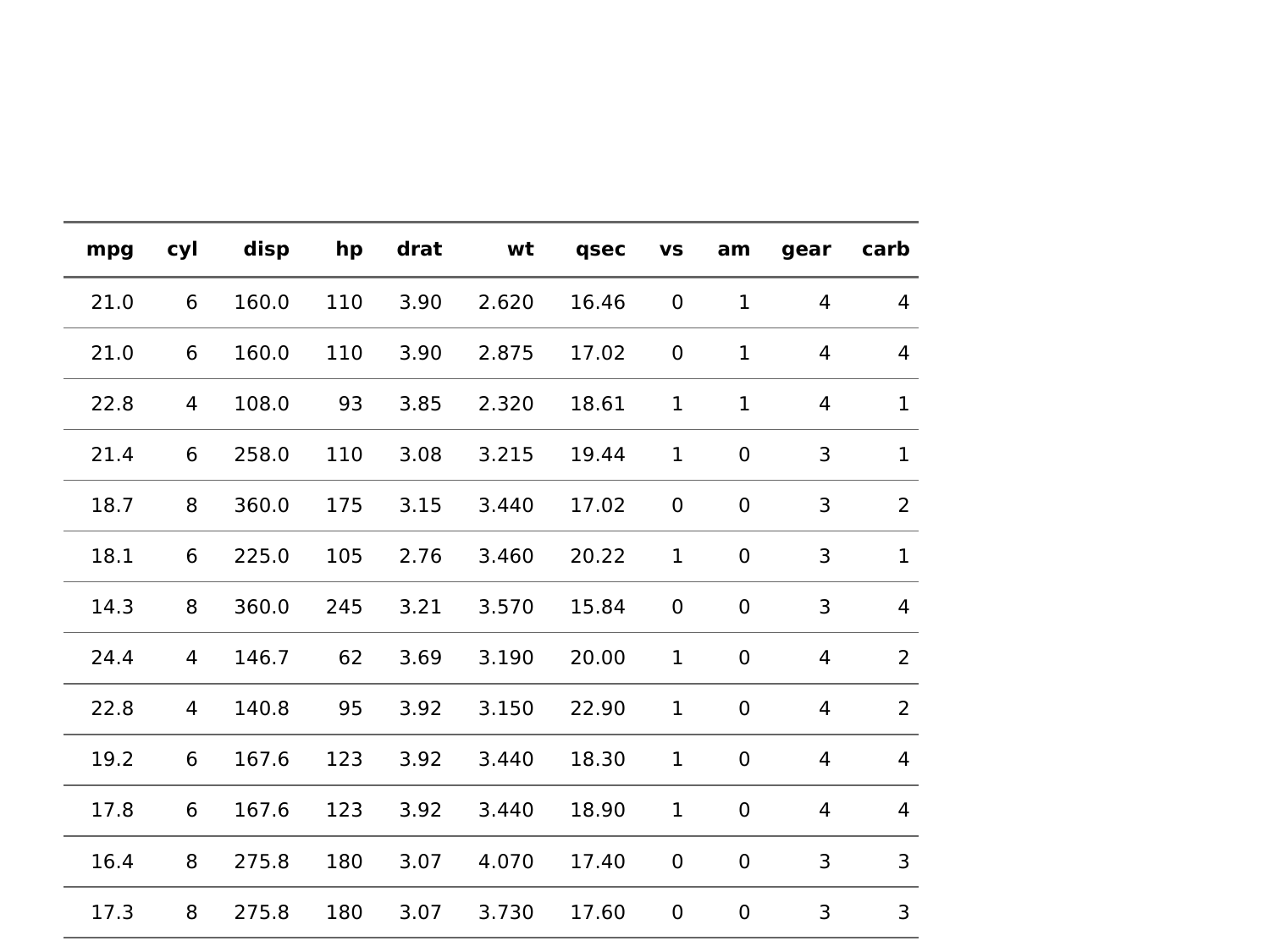

| mpg | cyl | disp | hp | drat | wt | qsec | vs | am | gear | carb |
| --- | --- | --- | --- | --- | --- | --- | --- | --- | --- | --- |
| 21.0 | 6 | 160.0 | 110 | 3.90 | 2.620 | 16.46 | 0 | 1 | 4 | 4 |
| 21.0 | 6 | 160.0 | 110 | 3.90 | 2.875 | 17.02 | 0 | 1 | 4 | 4 |
| 22.8 | 4 | 108.0 | 93 | 3.85 | 2.320 | 18.61 | 1 | 1 | 4 | 1 |
| 21.4 | 6 | 258.0 | 110 | 3.08 | 3.215 | 19.44 | 1 | 0 | 3 | 1 |
| 18.7 | 8 | 360.0 | 175 | 3.15 | 3.440 | 17.02 | 0 | 0 | 3 | 2 |
| 18.1 | 6 | 225.0 | 105 | 2.76 | 3.460 | 20.22 | 1 | 0 | 3 | 1 |
| 14.3 | 8 | 360.0 | 245 | 3.21 | 3.570 | 15.84 | 0 | 0 | 3 | 4 |
| 24.4 | 4 | 146.7 | 62 | 3.69 | 3.190 | 20.00 | 1 | 0 | 4 | 2 |
| 22.8 | 4 | 140.8 | 95 | 3.92 | 3.150 | 22.90 | 1 | 0 | 4 | 2 |
| 19.2 | 6 | 167.6 | 123 | 3.92 | 3.440 | 18.30 | 1 | 0 | 4 | 4 |
| 17.8 | 6 | 167.6 | 123 | 3.92 | 3.440 | 18.90 | 1 | 0 | 4 | 4 |
| 16.4 | 8 | 275.8 | 180 | 3.07 | 4.070 | 17.40 | 0 | 0 | 3 | 3 |
| 17.3 | 8 | 275.8 | 180 | 3.07 | 3.730 | 17.60 | 0 | 0 | 3 | 3 |
| 15.2 | 8 | 275.8 | 180 | 3.07 | 3.780 | 18.00 | 0 | 0 | 3 | 3 |
| 10.4 | 8 | 472.0 | 205 | 2.93 | 5.250 | 17.98 | 0 | 0 | 3 | 4 |
| 10.4 | 8 | 460.0 | 215 | 3.00 | 5.424 | 17.82 | 0 | 0 | 3 | 4 |
| 14.7 | 8 | 440.0 | 230 | 3.23 | 5.345 | 17.42 | 0 | 0 | 3 | 4 |
| 32.4 | 4 | 78.7 | 66 | 4.08 | 2.200 | 19.47 | 1 | 1 | 4 | 1 |
| 30.4 | 4 | 75.7 | 52 | 4.93 | 1.615 | 18.52 | 1 | 1 | 4 | 2 |
| 33.9 | 4 | 71.1 | 65 | 4.22 | 1.835 | 19.90 | 1 | 1 | 4 | 1 |
| 21.5 | 4 | 120.1 | 97 | 3.70 | 2.465 | 20.01 | 1 | 0 | 3 | 1 |
| 15.5 | 8 | 318.0 | 150 | 2.76 | 3.520 | 16.87 | 0 | 0 | 3 | 2 |
| 15.2 | 8 | 304.0 | 150 | 3.15 | 3.435 | 17.30 | 0 | 0 | 3 | 2 |
| 13.3 | 8 | 350.0 | 245 | 3.73 | 3.840 | 15.41 | 0 | 0 | 3 | 4 |
| 19.2 | 8 | 400.0 | 175 | 3.08 | 3.845 | 17.05 | 0 | 0 | 3 | 2 |
| 27.3 | 4 | 79.0 | 66 | 4.08 | 1.935 | 18.90 | 1 | 1 | 4 | 1 |
| 26.0 | 4 | 120.3 | 91 | 4.43 | 2.140 | 16.70 | 0 | 1 | 5 | 2 |
| 30.4 | 4 | 95.1 | 113 | 3.77 | 1.513 | 16.90 | 1 | 1 | 5 | 2 |
| 15.8 | 8 | 351.0 | 264 | 4.22 | 3.170 | 14.50 | 0 | 1 | 5 | 4 |
| 19.7 | 6 | 145.0 | 175 | 3.62 | 2.770 | 15.50 | 0 | 1 | 5 | 6 |
| 15.0 | 8 | 301.0 | 335 | 3.54 | 3.570 | 14.60 | 0 | 1 | 5 | 8 |
| 21.4 | 4 | 121.0 | 109 | 4.11 | 2.780 | 18.60 | 1 | 1 | 4 | 2 |
| test\_ftwrite.R 01-Feb-2022 07:09 ftwrite1.pptx | test\_ftwrite.R 01-Feb-2022 07:09 ftwrite1.pptx | test\_ftwrite.R 01-Feb-2022 07:09 ftwrite1.pptx | test\_ftwrite.R 01-Feb-2022 07:09 ftwrite1.pptx | test\_ftwrite.R 01-Feb-2022 07:09 ftwrite1.pptx | test\_ftwrite.R 01-Feb-2022 07:09 ftwrite1.pptx | test\_ftwrite.R 01-Feb-2022 07:09 ftwrite1.pptx | test\_ftwrite.R 01-Feb-2022 07:09 ftwrite1.pptx | test\_ftwrite.R 01-Feb-2022 07:09 ftwrite1.pptx | test\_ftwrite.R 01-Feb-2022 07:09 ftwrite1.pptx | test\_ftwrite.R 01-Feb-2022 07:09 ftwrite1.pptx |